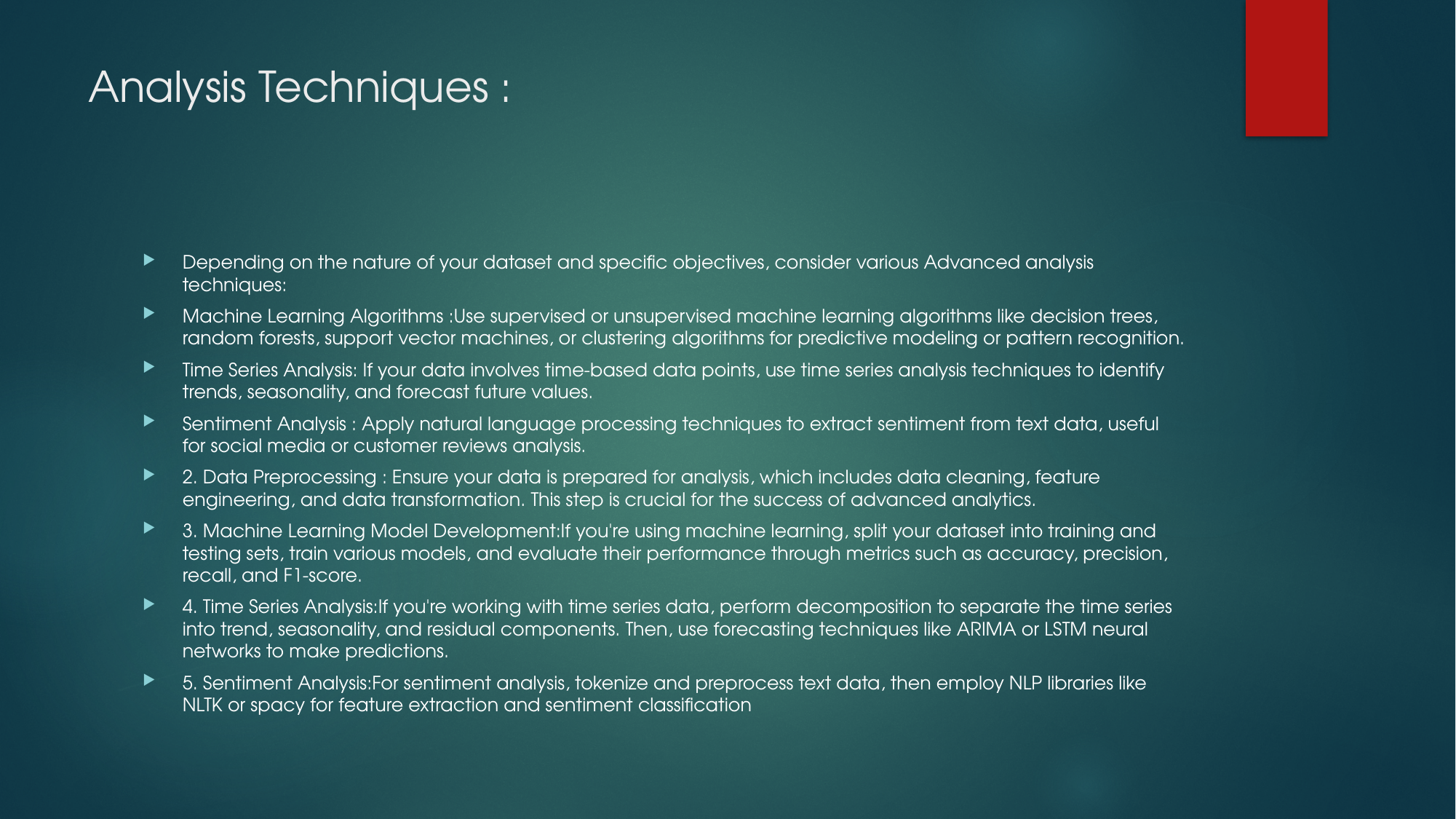

# Analysis Techniques :
Depending on the nature of your dataset and specific objectives, consider various Advanced analysis techniques:
Machine Learning Algorithms :Use supervised or unsupervised machine learning algorithms like decision trees, random forests, support vector machines, or clustering algorithms for predictive modeling or pattern recognition.
Time Series Analysis: If your data involves time-based data points, use time series analysis techniques to identify trends, seasonality, and forecast future values.
Sentiment Analysis : Apply natural language processing techniques to extract sentiment from text data, useful for social media or customer reviews analysis.
2. Data Preprocessing : Ensure your data is prepared for analysis, which includes data cleaning, feature engineering, and data transformation. This step is crucial for the success of advanced analytics.
3. Machine Learning Model Development:If you're using machine learning, split your dataset into training and testing sets, train various models, and evaluate their performance through metrics such as accuracy, precision, recall, and F1-score.
4. Time Series Analysis:If you're working with time series data, perform decomposition to separate the time series into trend, seasonality, and residual components. Then, use forecasting techniques like ARIMA or LSTM neural networks to make predictions.
5. Sentiment Analysis:For sentiment analysis, tokenize and preprocess text data, then employ NLP libraries like NLTK or spacy for feature extraction and sentiment classification